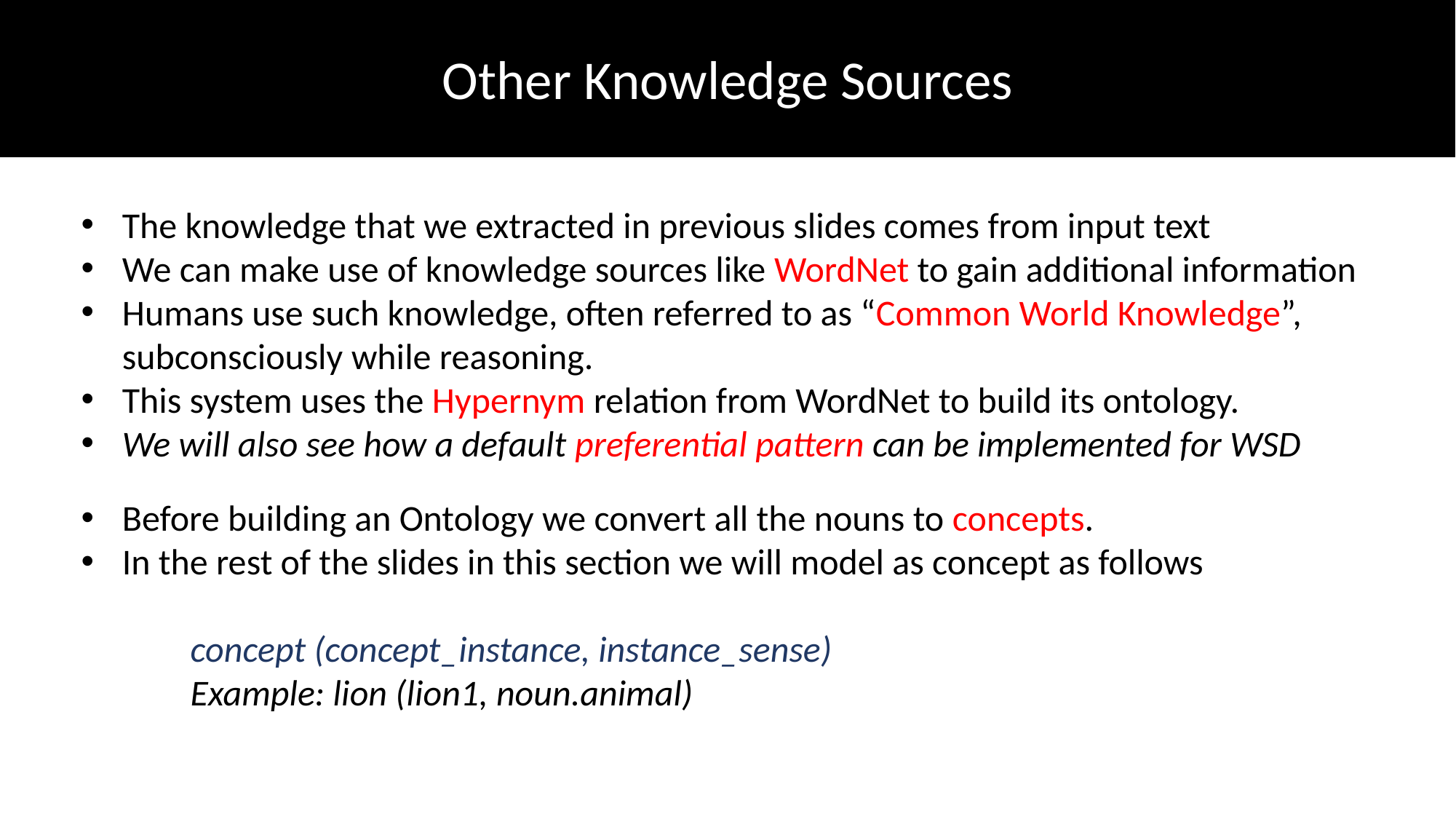

Other Knowledge Sources
The knowledge that we extracted in previous slides comes from input text
We can make use of knowledge sources like WordNet to gain additional information
Humans use such knowledge, often referred to as “Common World Knowledge”, subconsciously while reasoning.
This system uses the Hypernym relation from WordNet to build its ontology.
We will also see how a default preferential pattern can be implemented for WSD
Before building an Ontology we convert all the nouns to concepts.
In the rest of the slides in this section we will model as concept as follows

	concept (concept_instance, instance_sense)
	Example: lion (lion1, noun.animal)